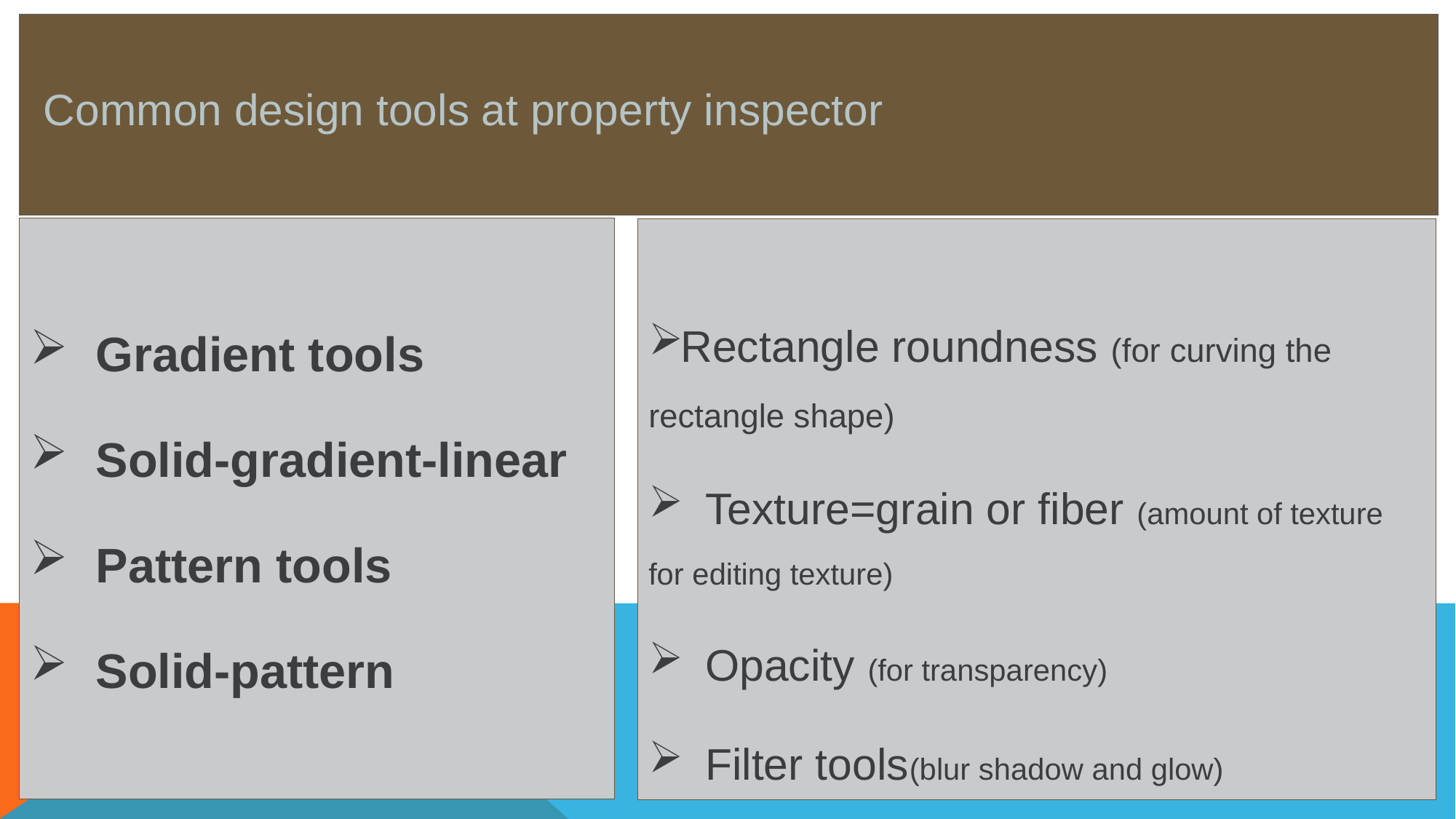

# Common design tools at property inspector

  Gradient tools
  Solid-gradient-linear
  Pattern tools
  Solid-pattern

Rectangle roundness (for curving the rectangle shape)
  Texture=grain or fiber (amount of texture for editing texture)
  Opacity (for transparency)
  Filter tools(blur shadow and glow)